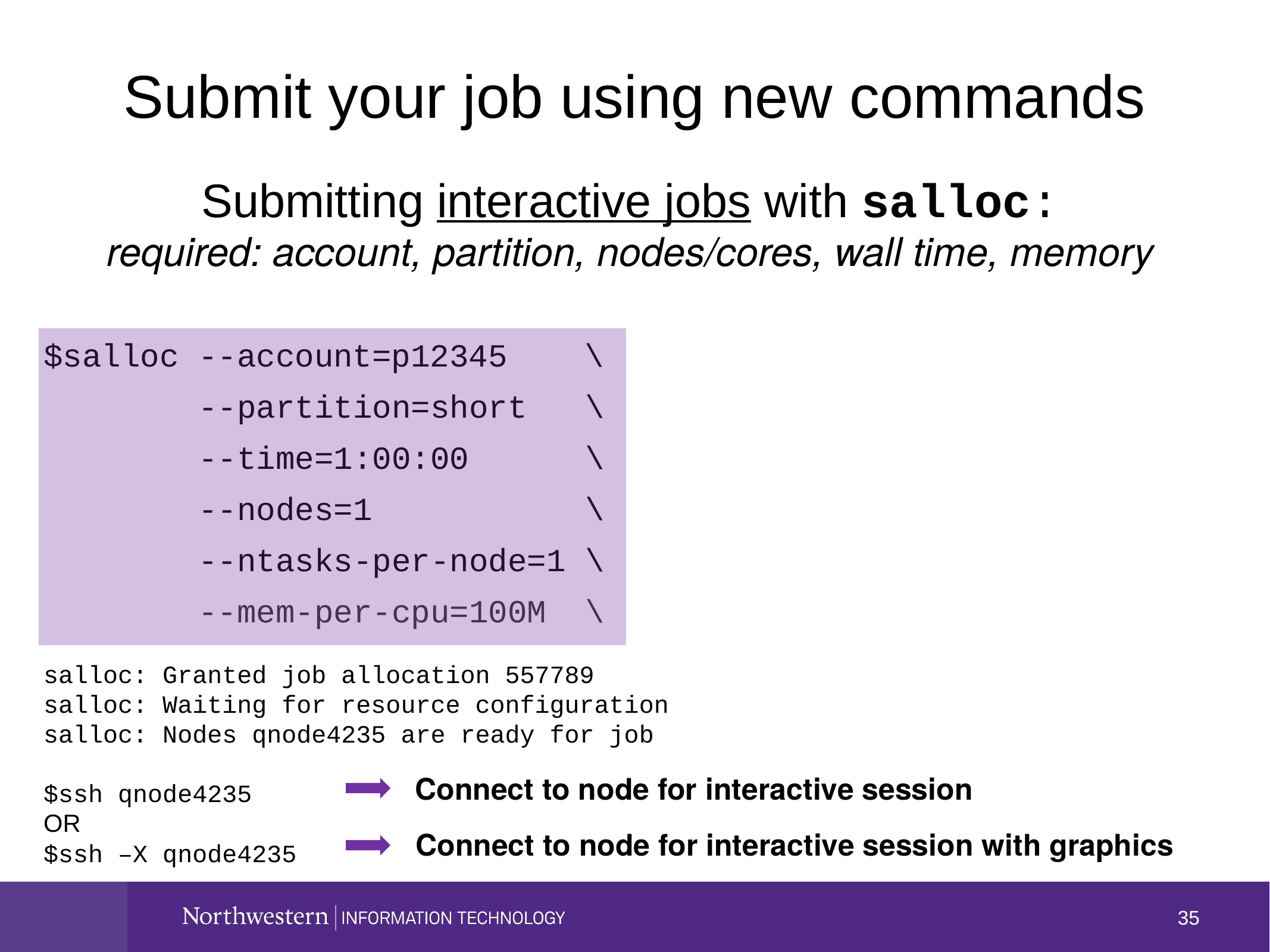

# Submit your job using new commands

Submitting interactive jobs with salloc:
required: account, partition, nodes/cores, wall time, memory

$salloc --account=p12345    \
        --partition=short   \
        --time=1:00:00      \
        --nodes=1           \
        --ntasks-per-node=1 \
        --mem-per-cpu=100M  \

salloc: Granted job allocation 557789
salloc: Waiting for resource configuration
salloc: Nodes qnode4235 are ready for job

$ssh qnode4235
OR
$ssh –X qnode4235

Connect to node for interactive session

Connect to node for interactive session with graphics

35